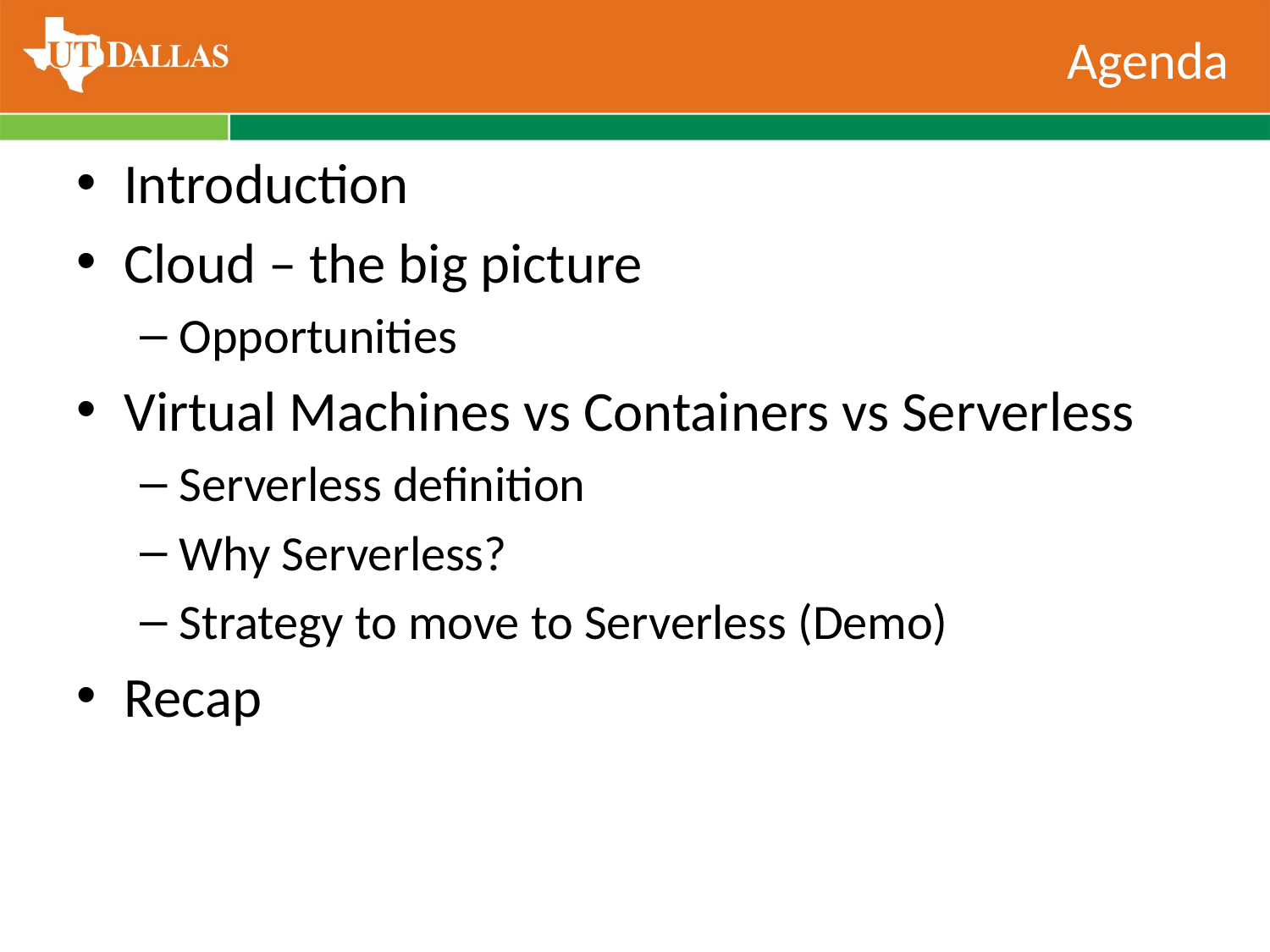

# Agenda
Introduction
Cloud – the big picture
Opportunities
Virtual Machines vs Containers vs Serverless
Serverless definition
Why Serverless?
Strategy to move to Serverless (Demo)
Recap